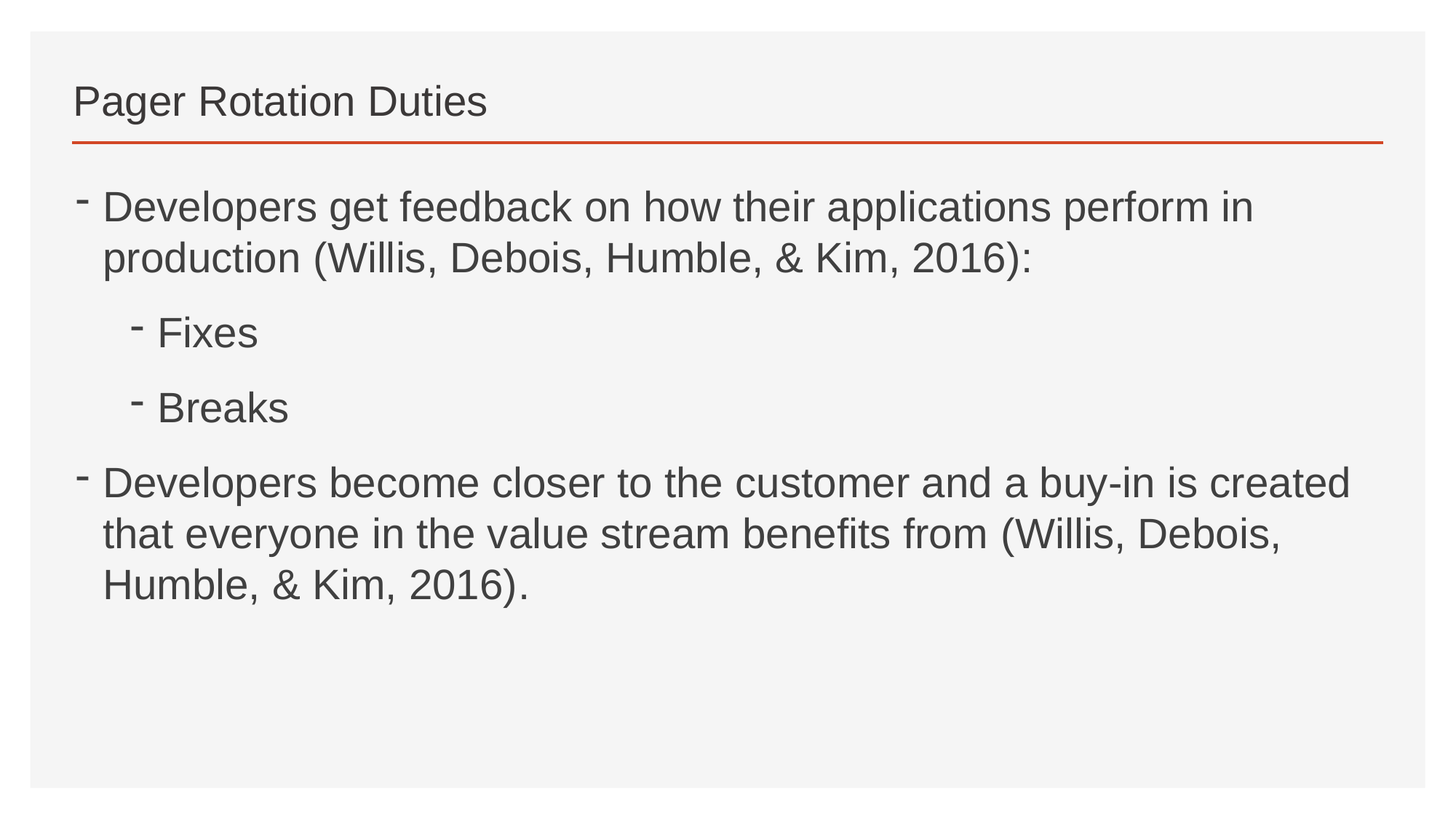

# Pager Rotation Duties
Developers get feedback on how their applications perform in production (Willis, Debois, Humble, & Kim, 2016):
Fixes
Breaks
Developers become closer to the customer and a buy-in is created that everyone in the value stream benefits from (Willis, Debois, Humble, & Kim, 2016).